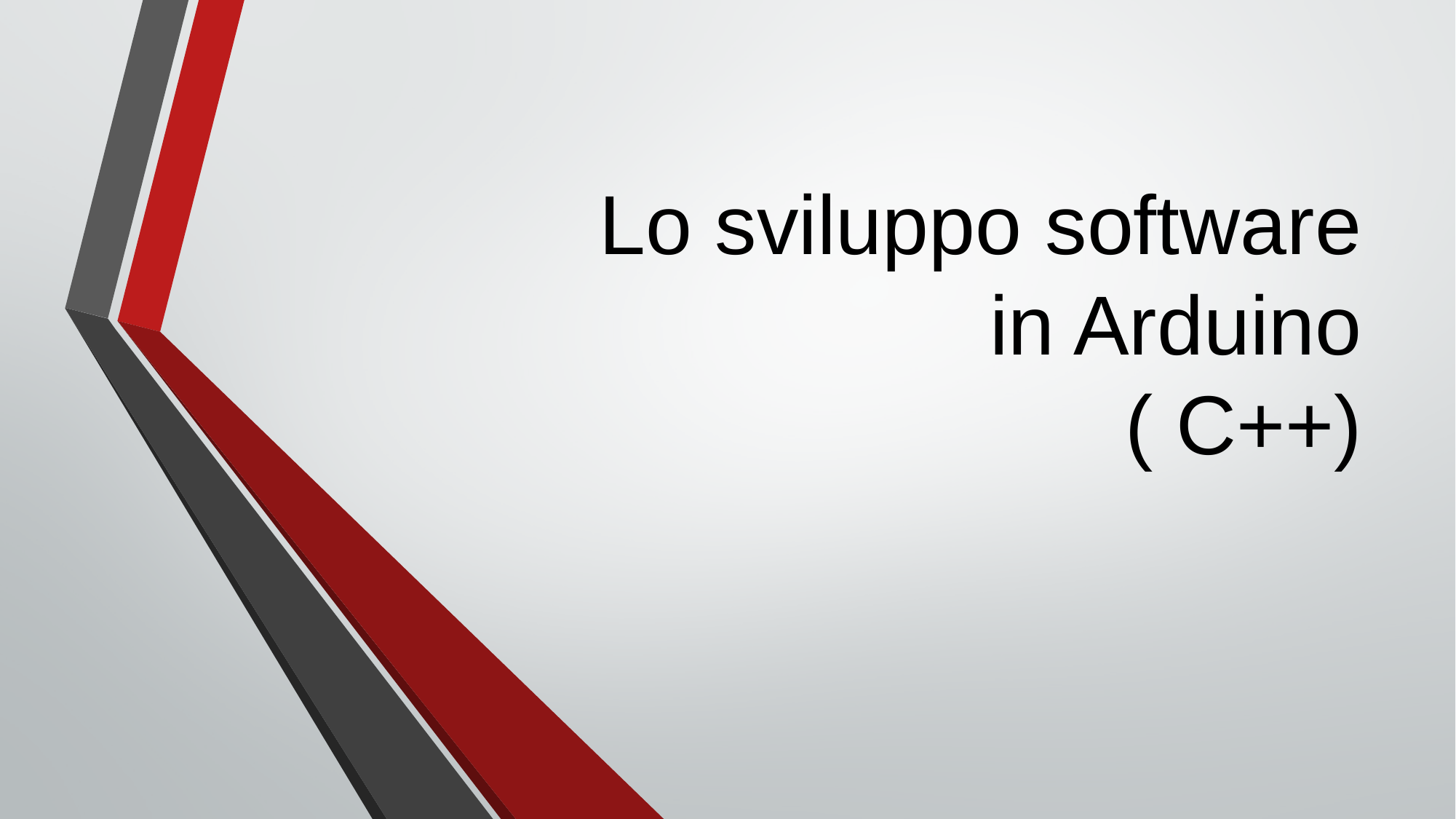

# Lo sviluppo software in Arduino ( C++)